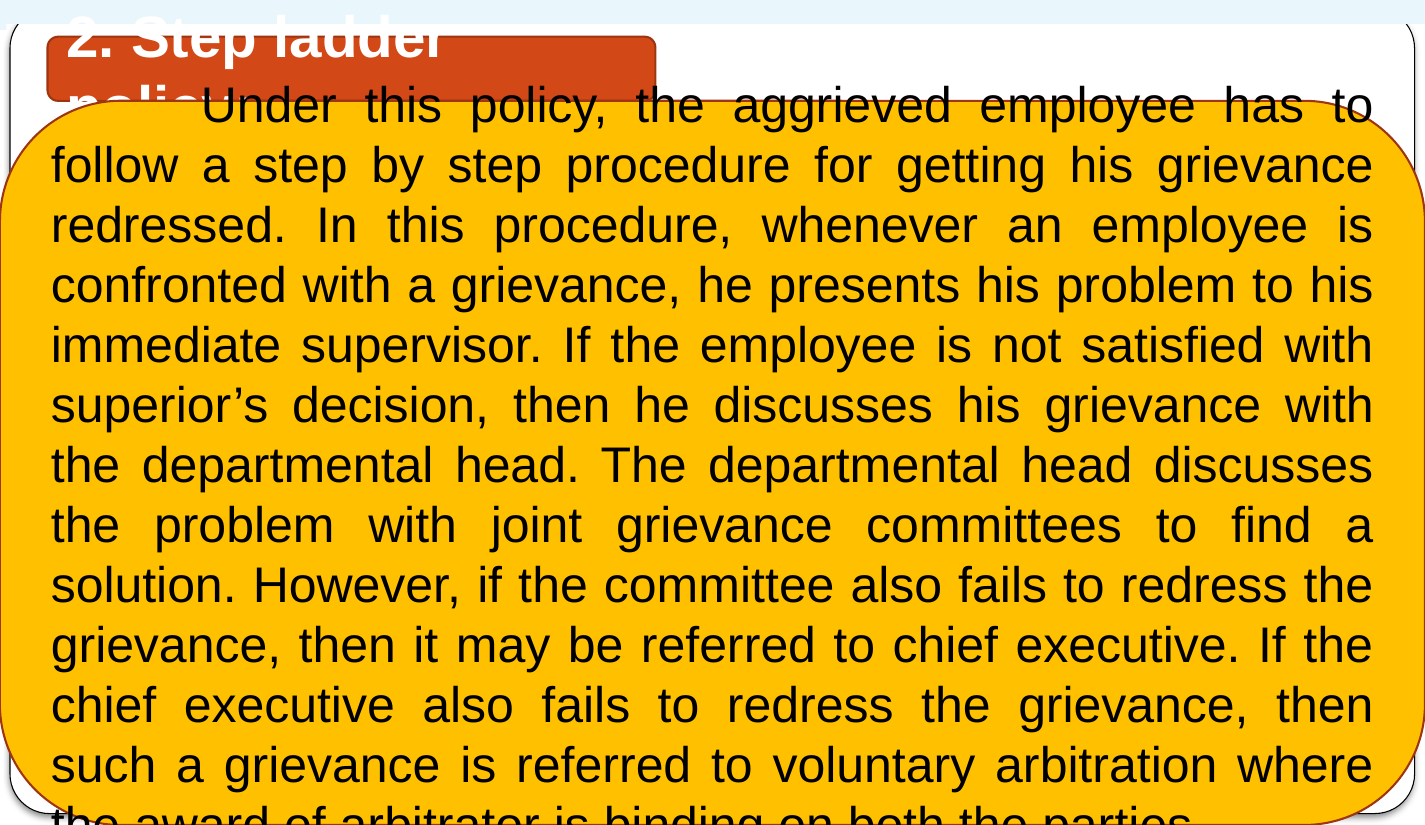

2. Step ladder policy:
	Under this policy, the aggrieved employee has to follow a step by step procedure for getting his grievance redressed. In this procedure, whenever an employee is confronted with a grievance, he presents his problem to his immediate supervisor. If the employee is not satisfied with superior’s decision, then he discusses his grievance with the departmental head. The departmental head discusses the problem with joint grievance committees to find a solution. However, if the committee also fails to redress the grievance, then it may be referred to chief executive. If the chief executive also fails to redress the grievance, then such a grievance is referred to voluntary arbitration where the award of arbitrator is binding on both the parties.